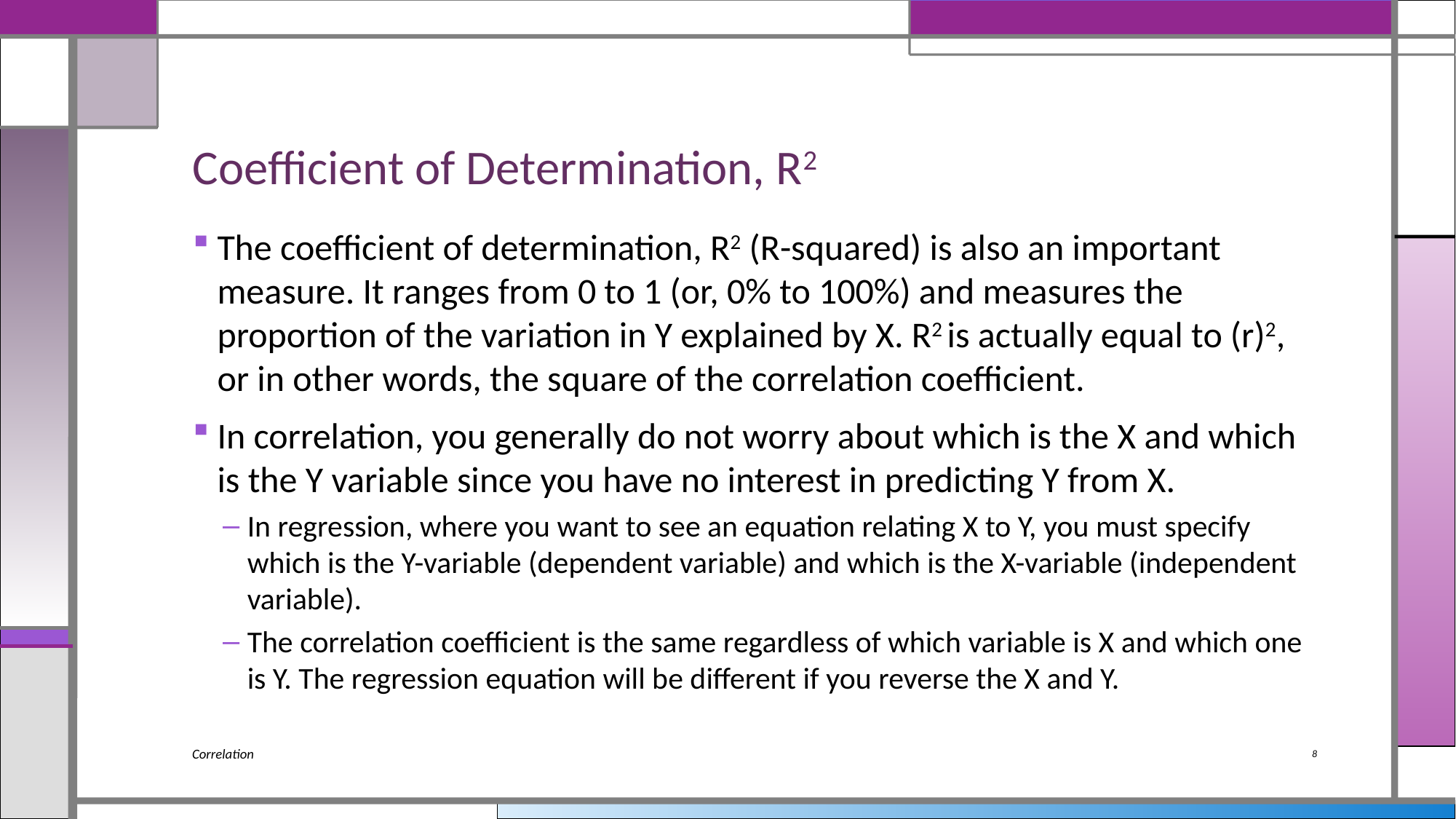

# Coefficient of Determination, R2
The coefficient of determination, R2 (R-squared) is also an important measure. It ranges from 0 to 1 (or, 0% to 100%) and measures the proportion of the variation in Y explained by X. R2 is actually equal to (r)2, or in other words, the square of the correlation coefficient.
In correlation, you generally do not worry about which is the X and which is the Y variable since you have no interest in predicting Y from X.
In regression, where you want to see an equation relating X to Y, you must specify which is the Y-variable (dependent variable) and which is the X-variable (independent variable).
The correlation coefficient is the same regardless of which variable is X and which one is Y. The regression equation will be different if you reverse the X and Y.
Correlation
8